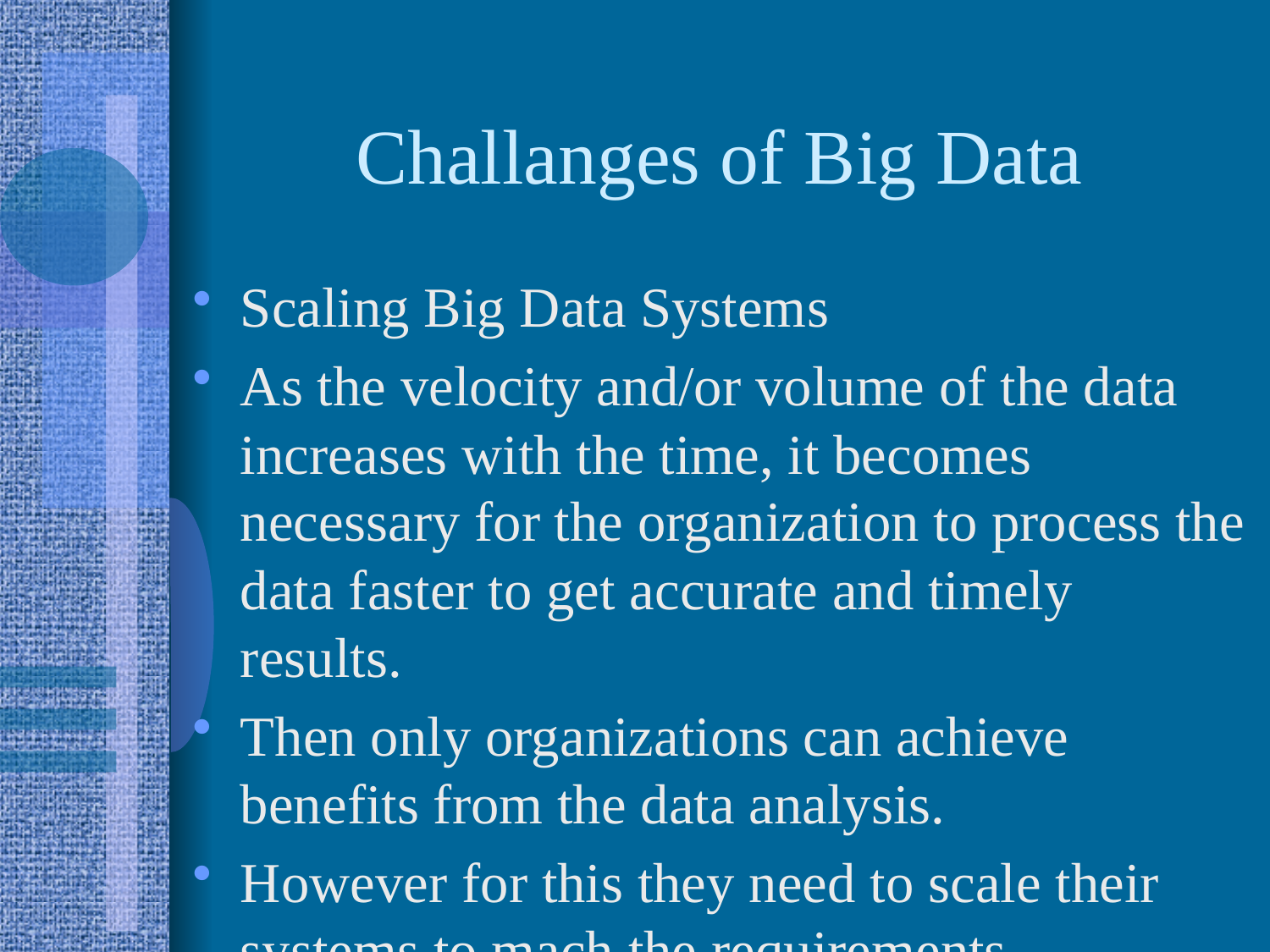

# Challanges of Big Data
Scaling Big Data Systems
As the velocity and/or volume of the data increases with the time, it becomes necessary for the organization to process the data faster to get accurate and timely results.
Then only organizations can achieve benefits from the data analysis.
However for this they need to scale their systems to mach the requirements.